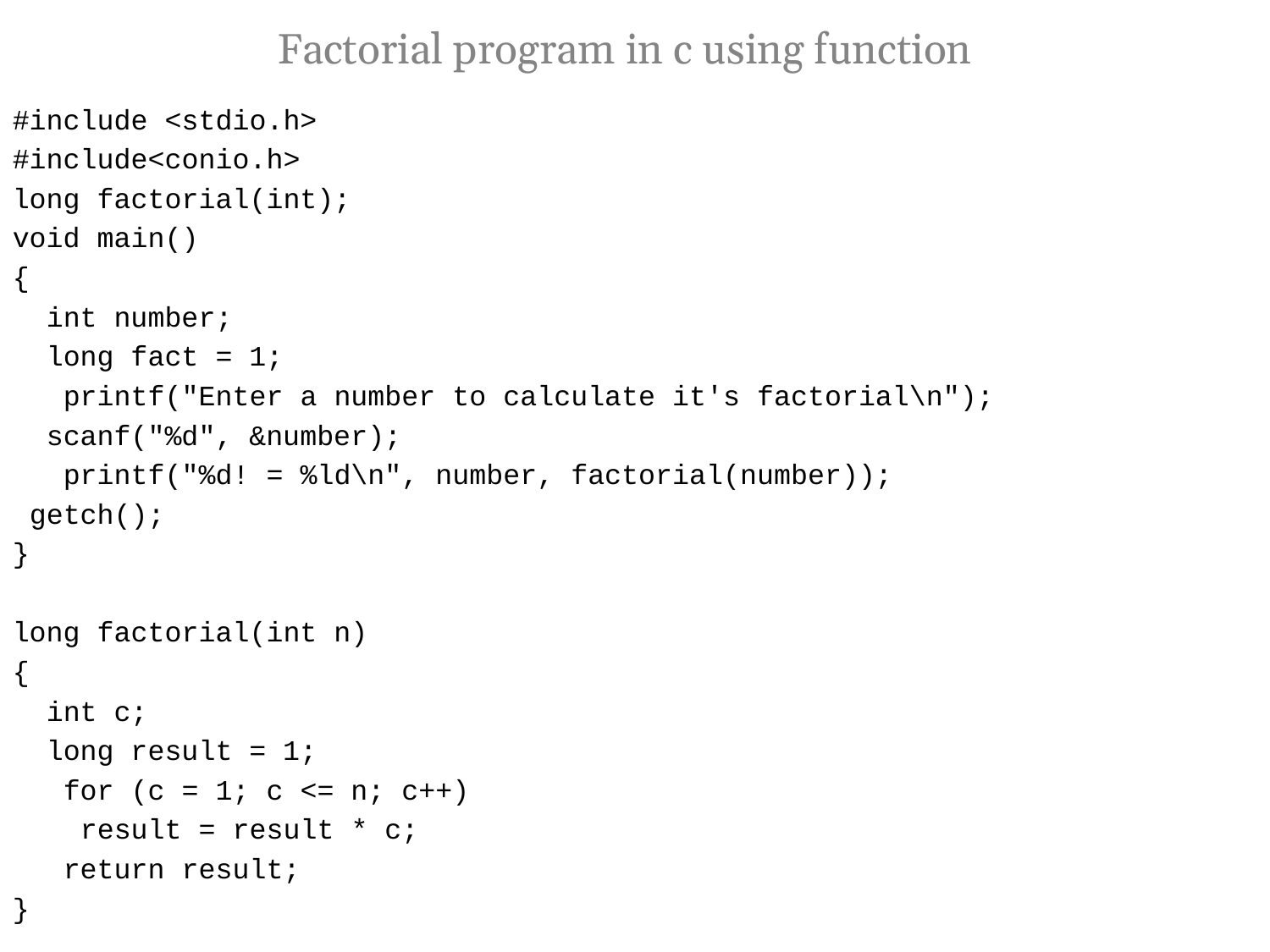

# Factorial program in c using function
#include <stdio.h>
#include<conio.h>
long factorial(int);
void main()
{
  int number;
  long fact = 1;
   printf("Enter a number to calculate it's factorial\n");
  scanf("%d", &number);
   printf("%d! = %ld\n", number, factorial(number));
 getch();
}

long factorial(int n)
{
  int c;
  long result = 1;
   for (c = 1; c <= n; c++)
    result = result * c;
   return result;
}